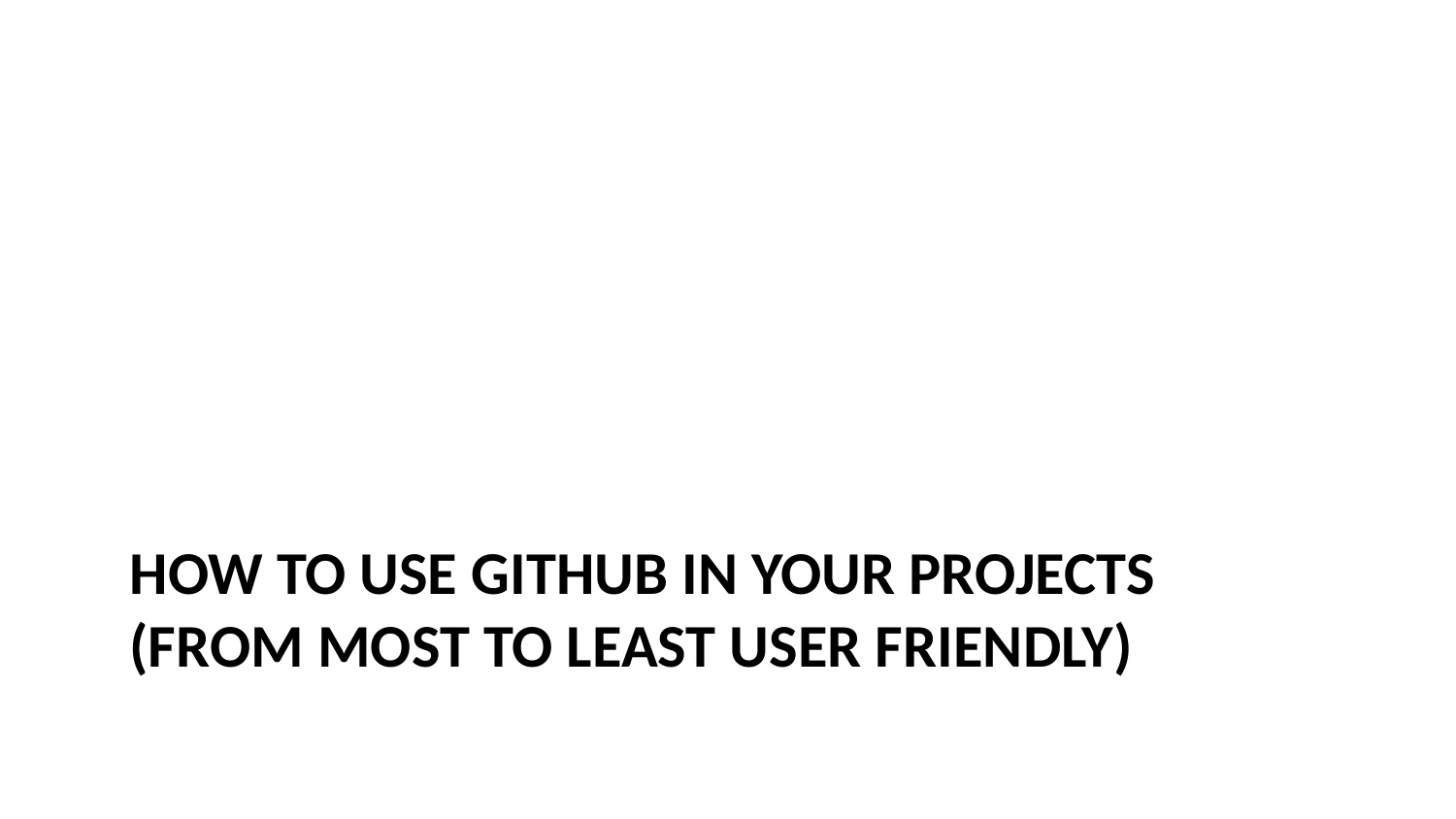

# How to use GitHub in your projects (from most to least user friendly)